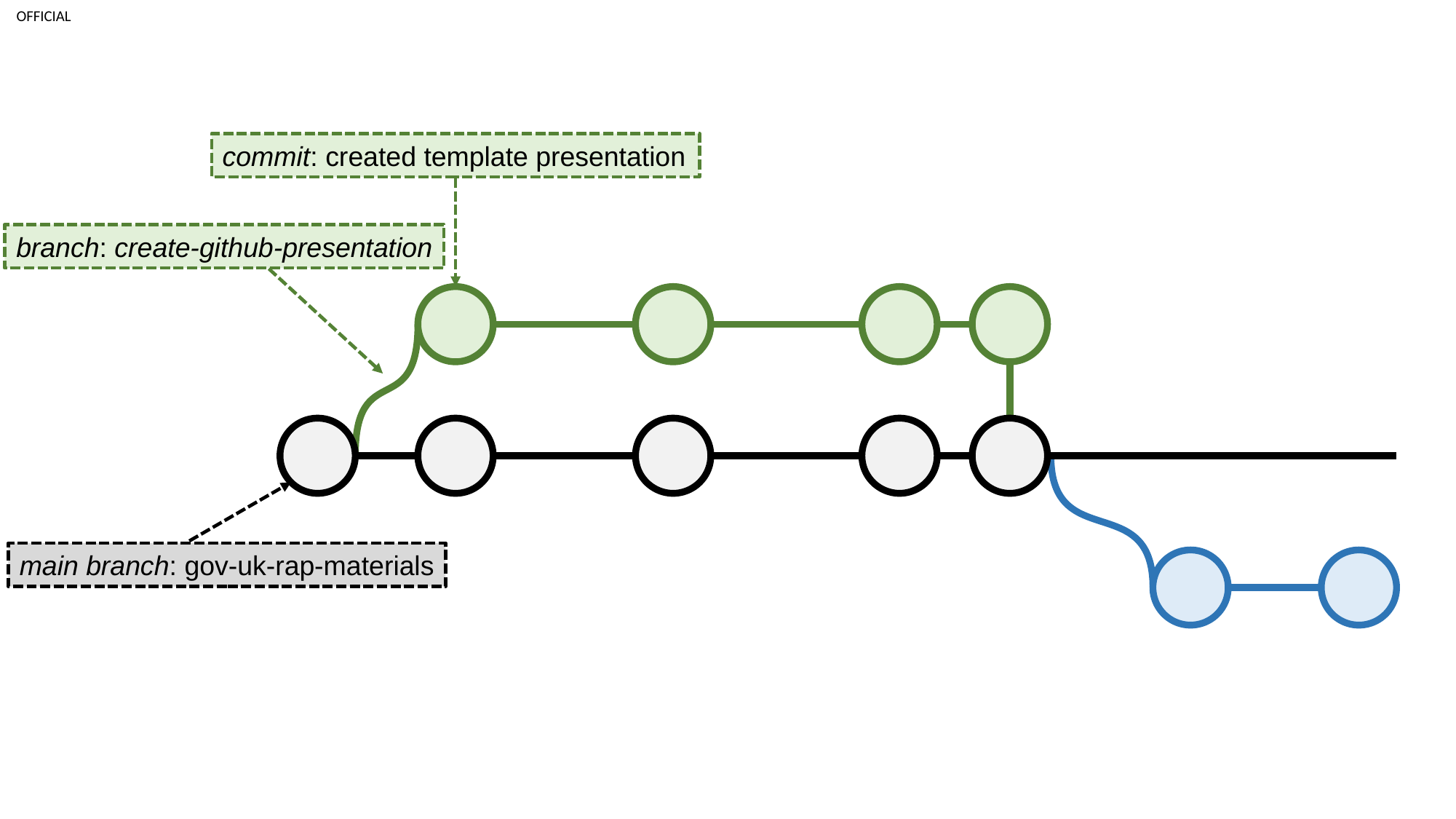

branch: create-github-presentation
commit: created template presentation
main branch: gov-uk-rap-materials